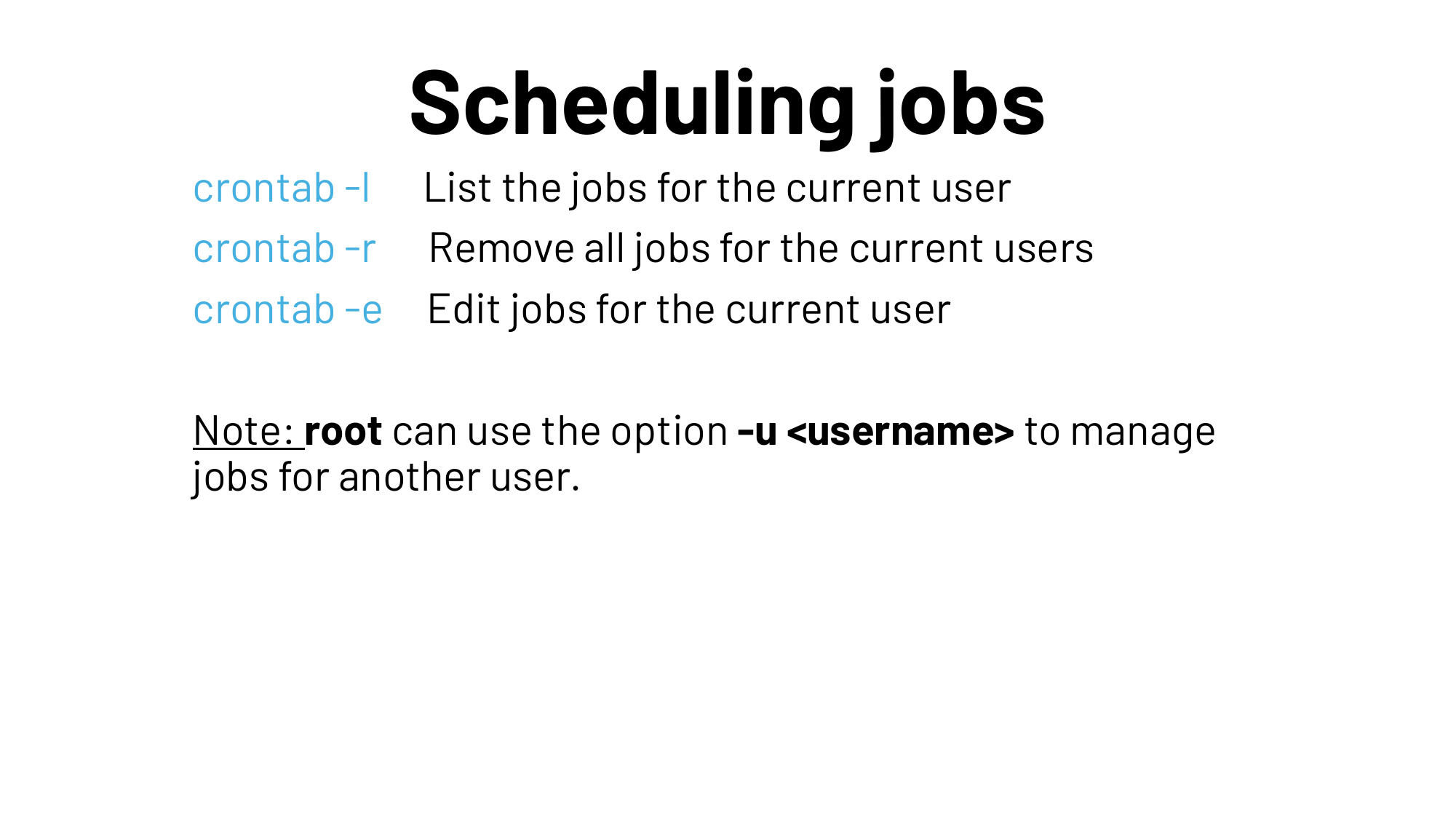

# Scheduling jobs
crontab -l      List the jobs for the current user
crontab -r      Remove all jobs for the current users
crontab -e     Edit jobs for the current user

Note: root can use the option -u <username> to manage jobs for another user.